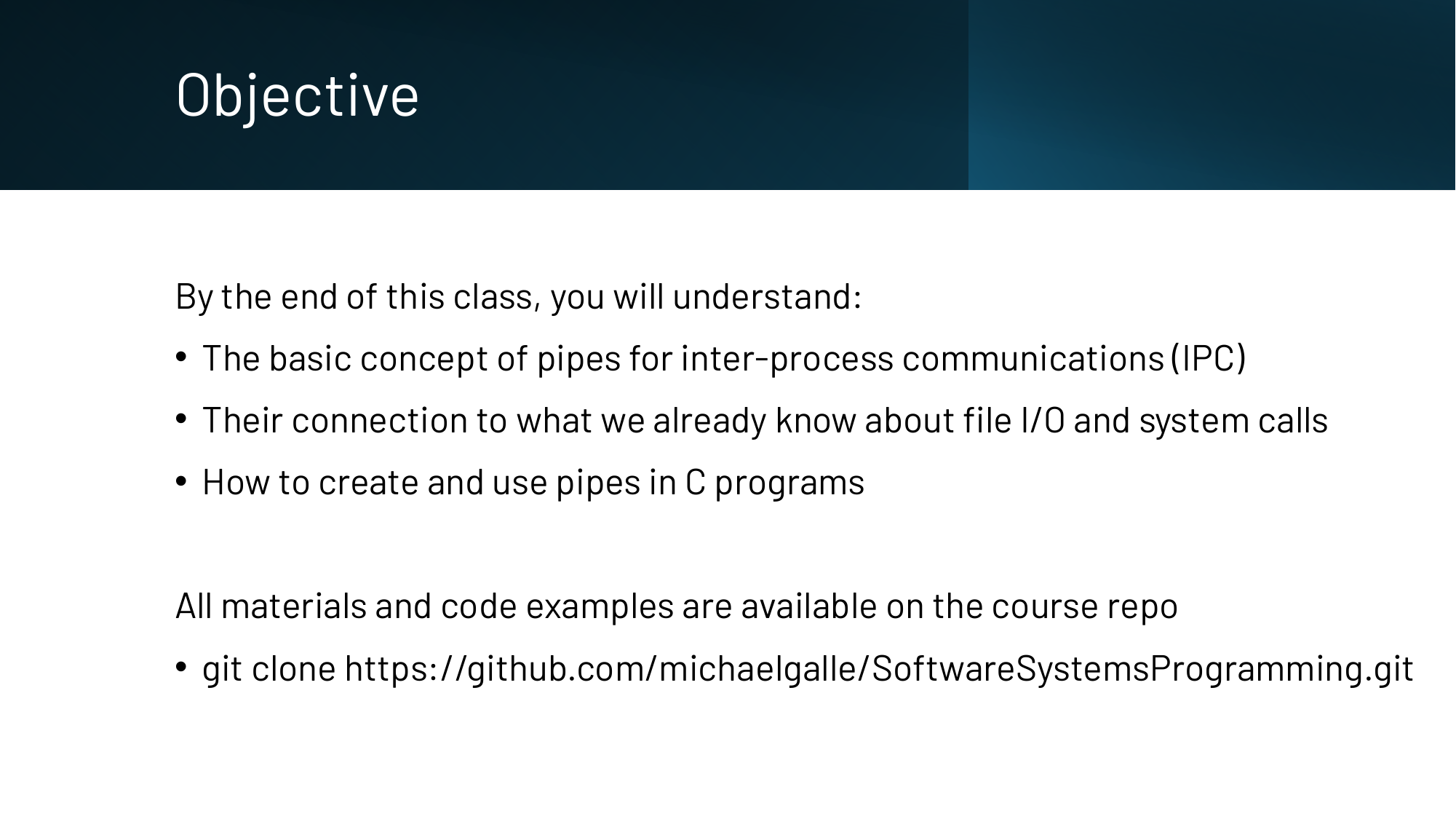

# Objective
By the end of this class, you will understand:
The basic concept of pipes for inter-process communications (IPC)
Their connection to what we already know about file I/O and system calls
How to create and use pipes in C programs

All materials and code examples are available on the course repo
git clone https://github.com/michaelgalle/SoftwareSystemsProgramming.git

2